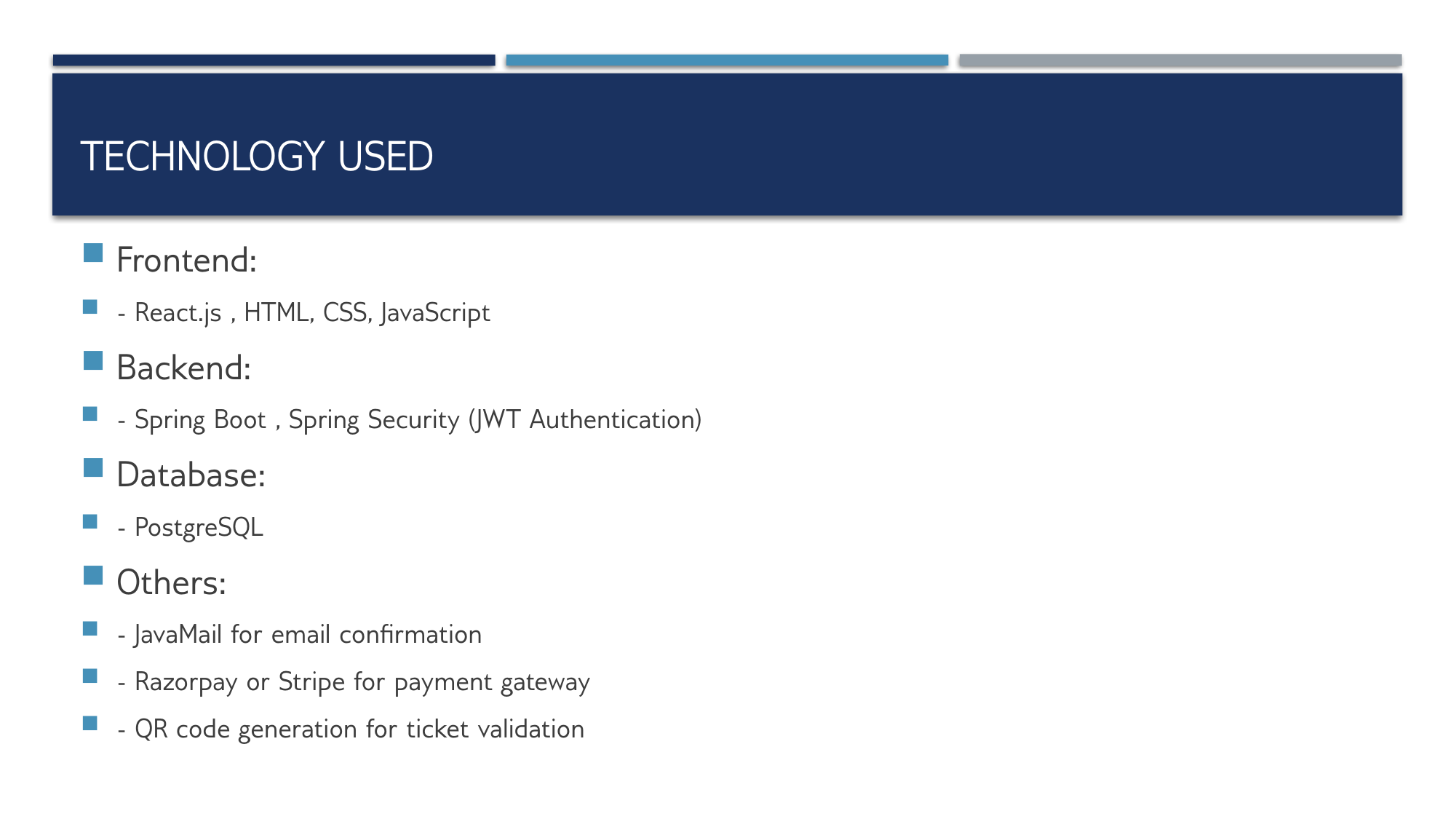

# TECHNOLOGY USED
Frontend:
- React.js , HTML, CSS, JavaScript
Backend:
- Spring Boot , Spring Security (JWT Authentication)
Database:
- PostgreSQL
Others:
- JavaMail for email confirmation
- Razorpay or Stripe for payment gateway
- QR code generation for ticket validation